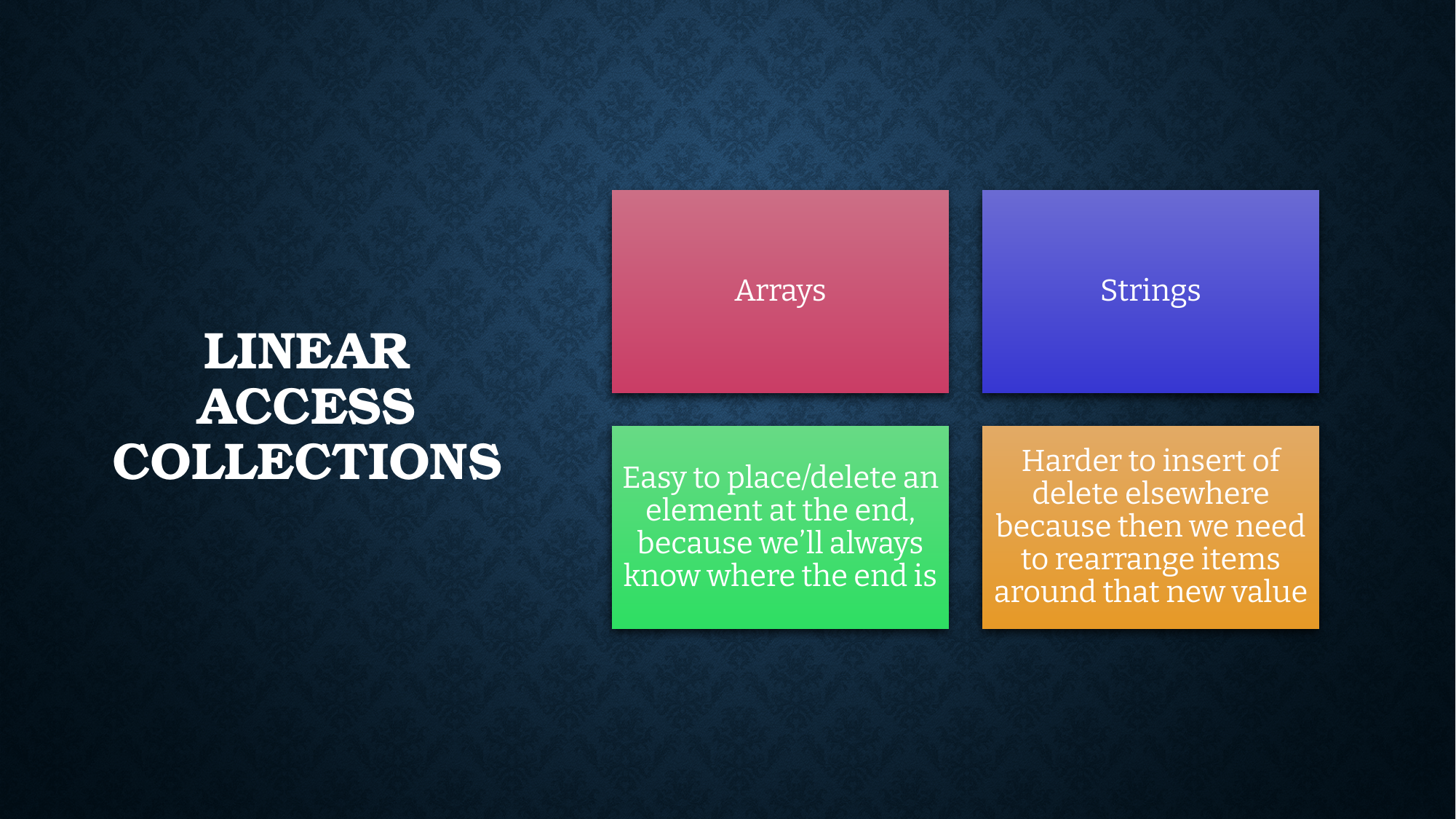

# Linear access collections
Arrays
Strings
Easy to place/delete an element at the end, because we’ll always know where the end is
Harder to insert of delete elsewhere because then we need to rearrange items around that new value